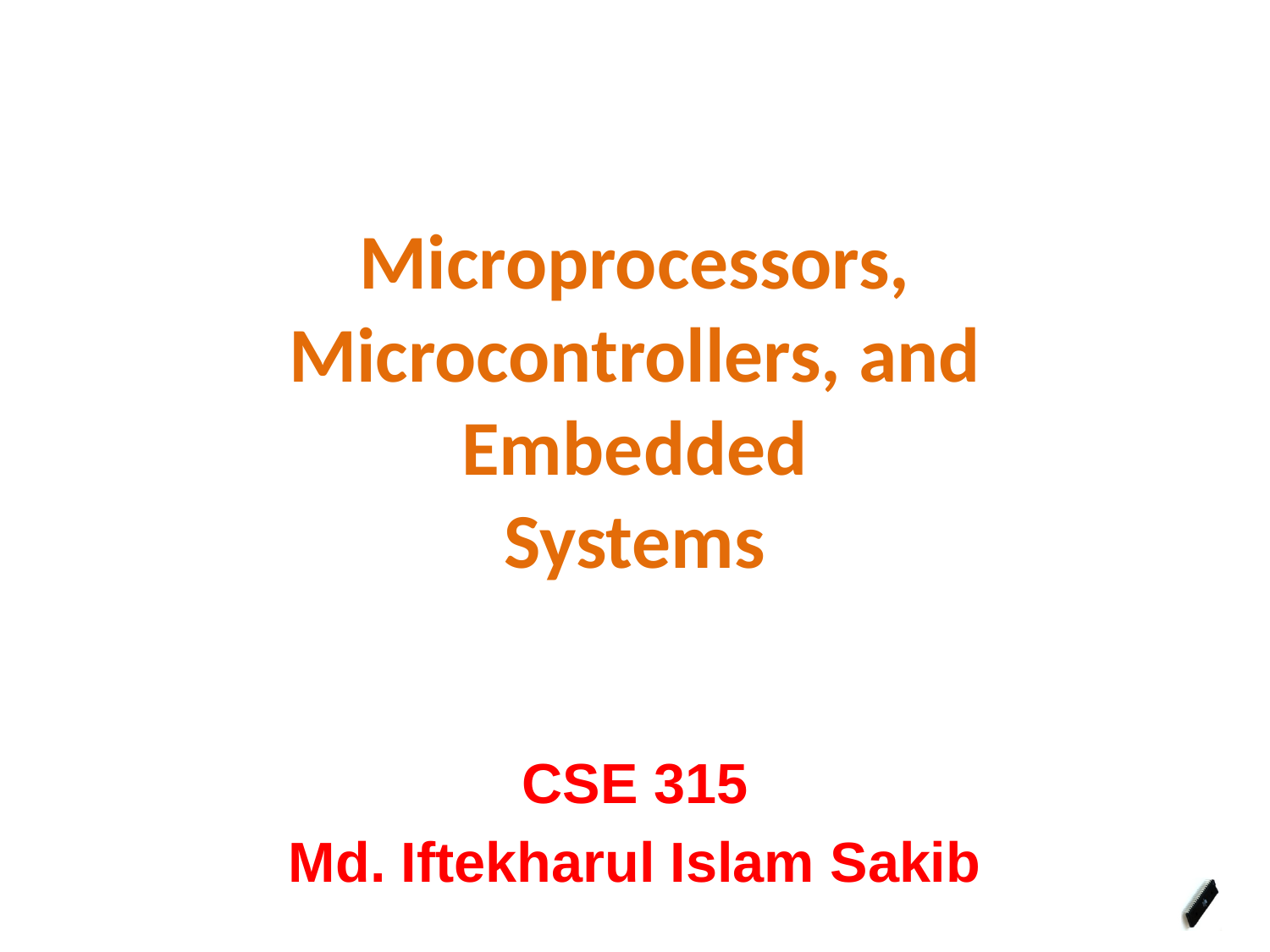

# Microprocessors, Microcontrollers, and Embedded
Systems
CSE 315
Md. Iftekharul Islam Sakib